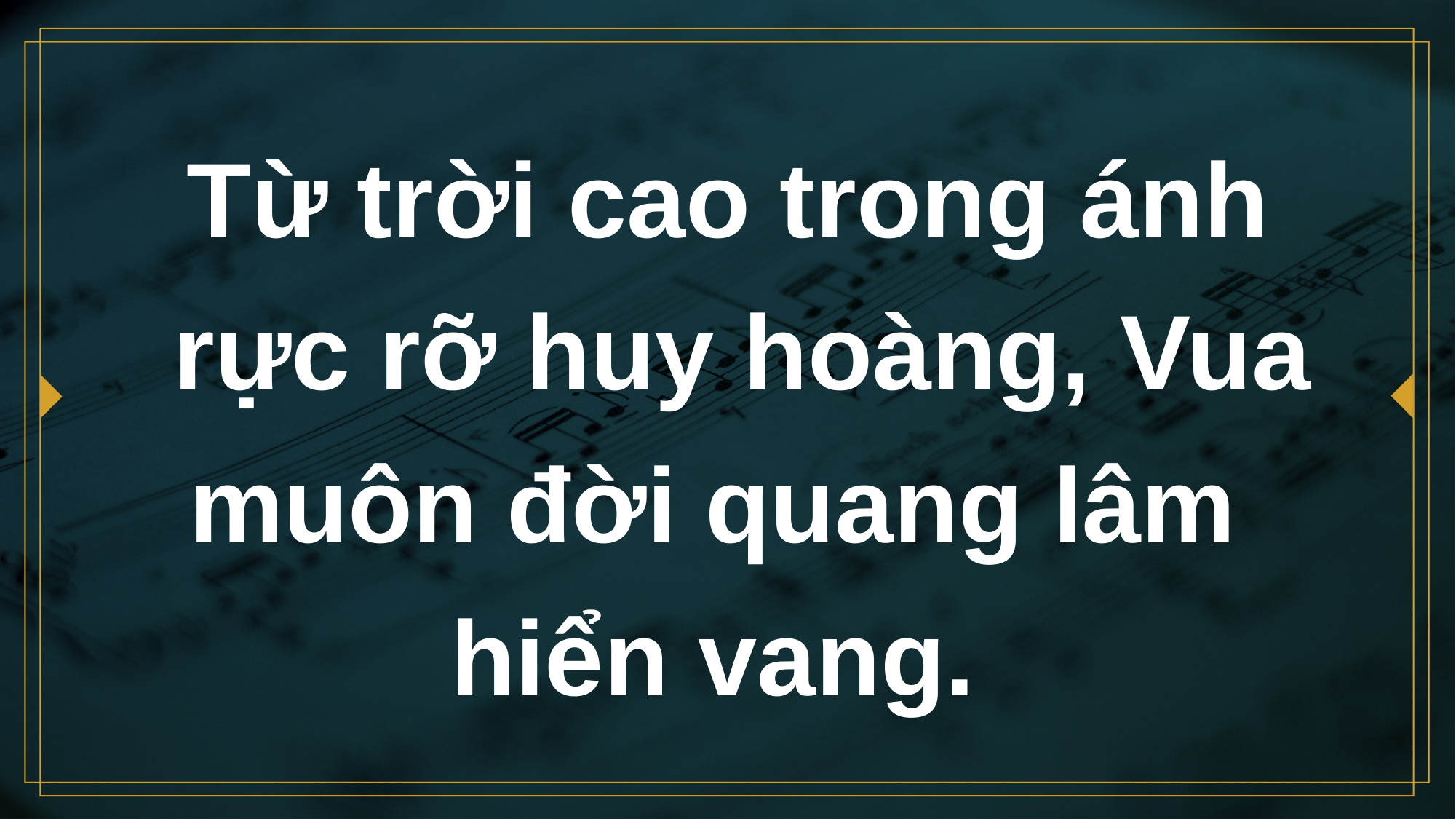

# Từ trời cao trong ánh rực rỡ huy hoàng, Vua muôn đời quang lâm hiển vang.